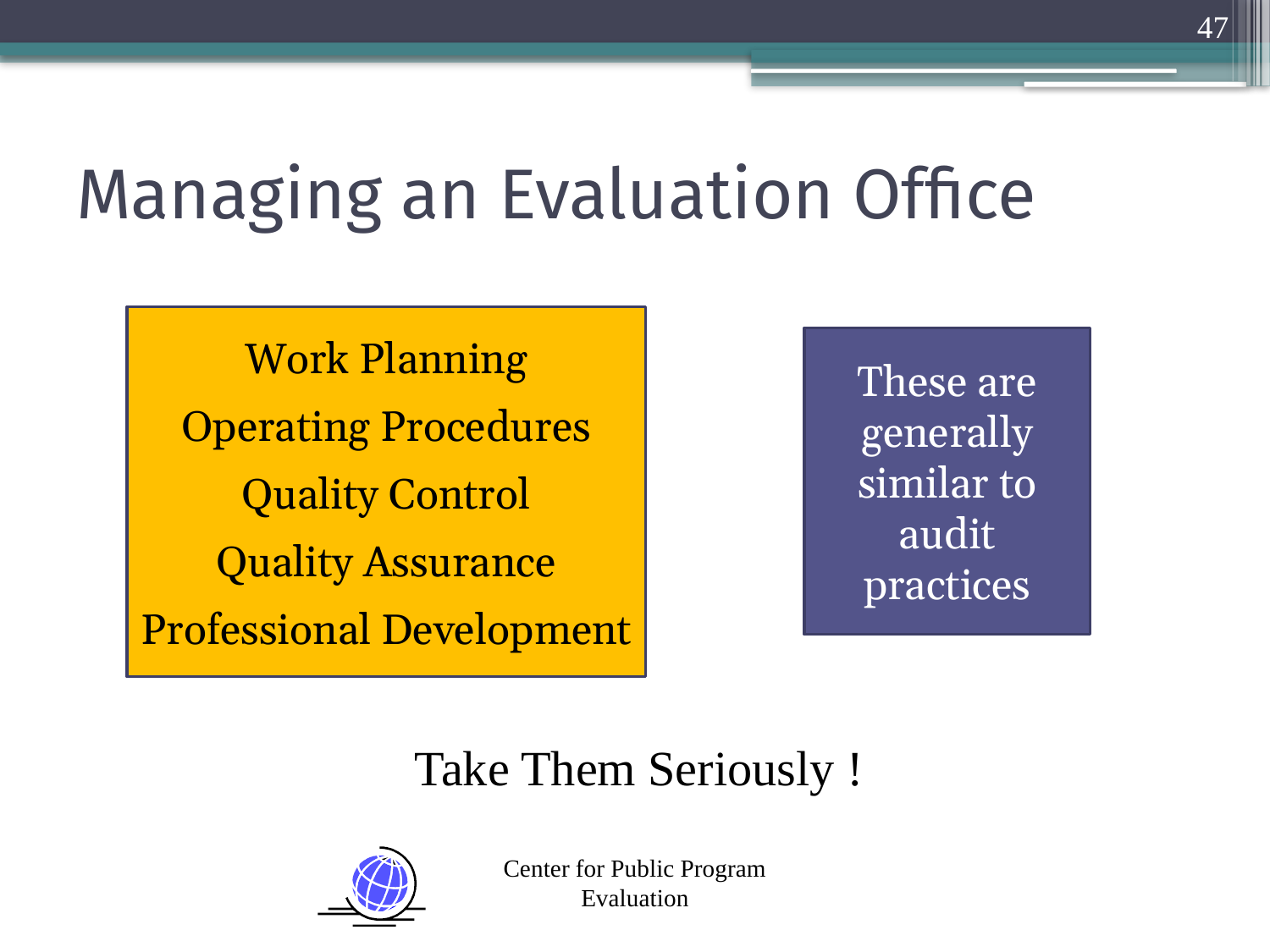

47
# Managing an Evaluation Office

Work Planning

Operating Procedures

Quality Control

Quality Assurance

Professional Development
These are generally similar to audit practices
Take Them Seriously !